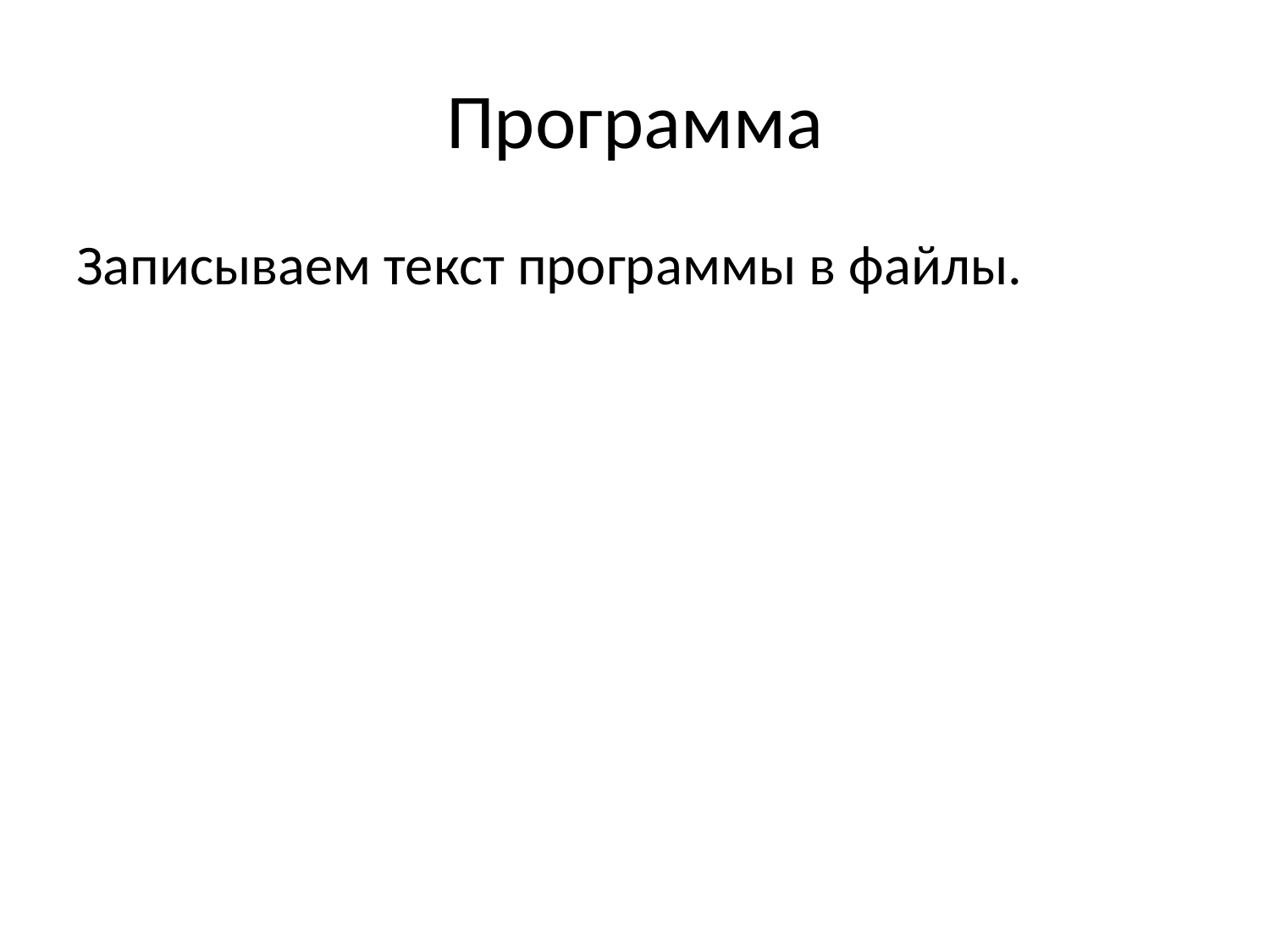

# Программа
Записываем текст программы в файлы.